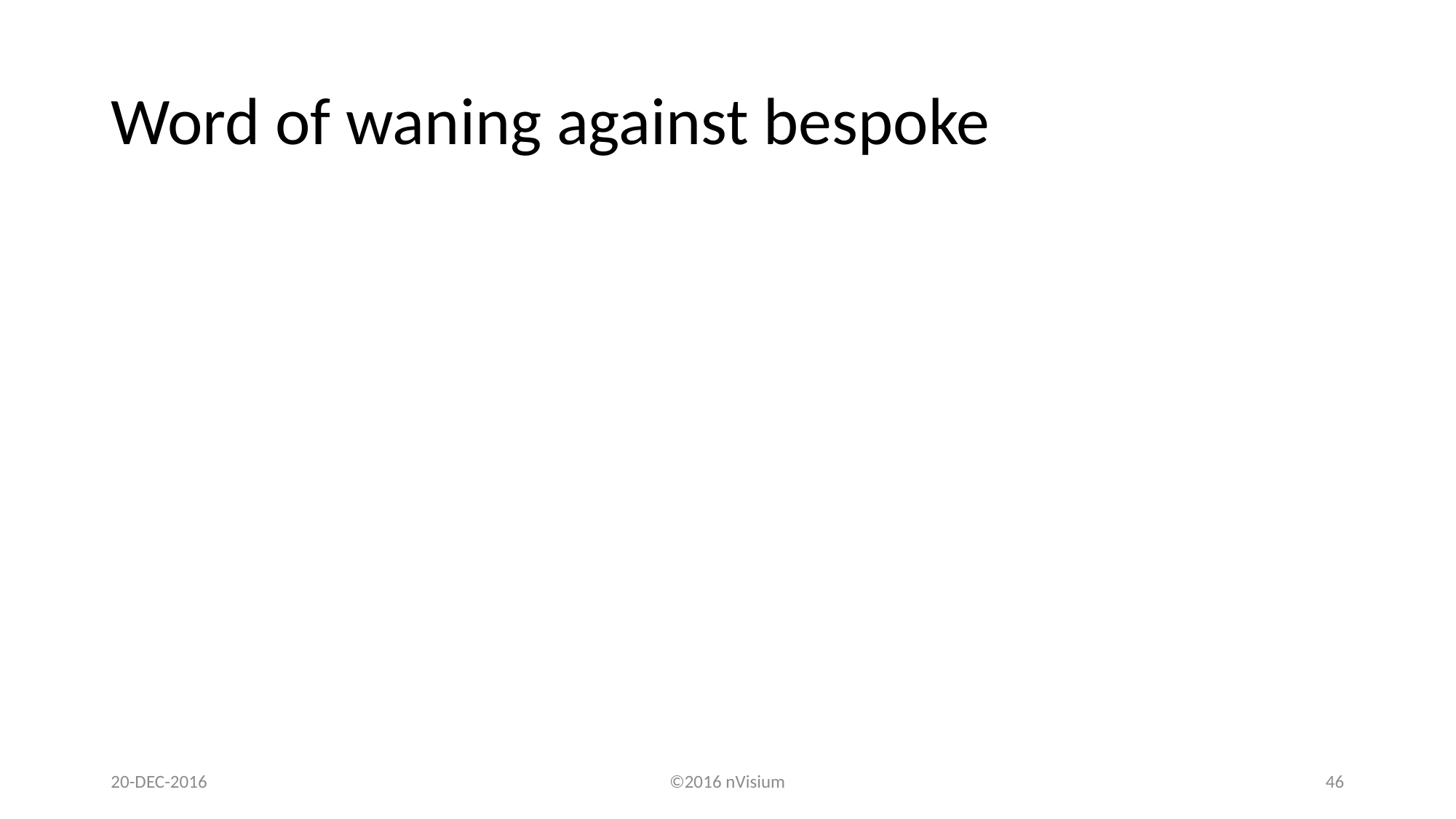

# Word of waning against bespoke

20-DEC-2016
©2016 nVisium
46